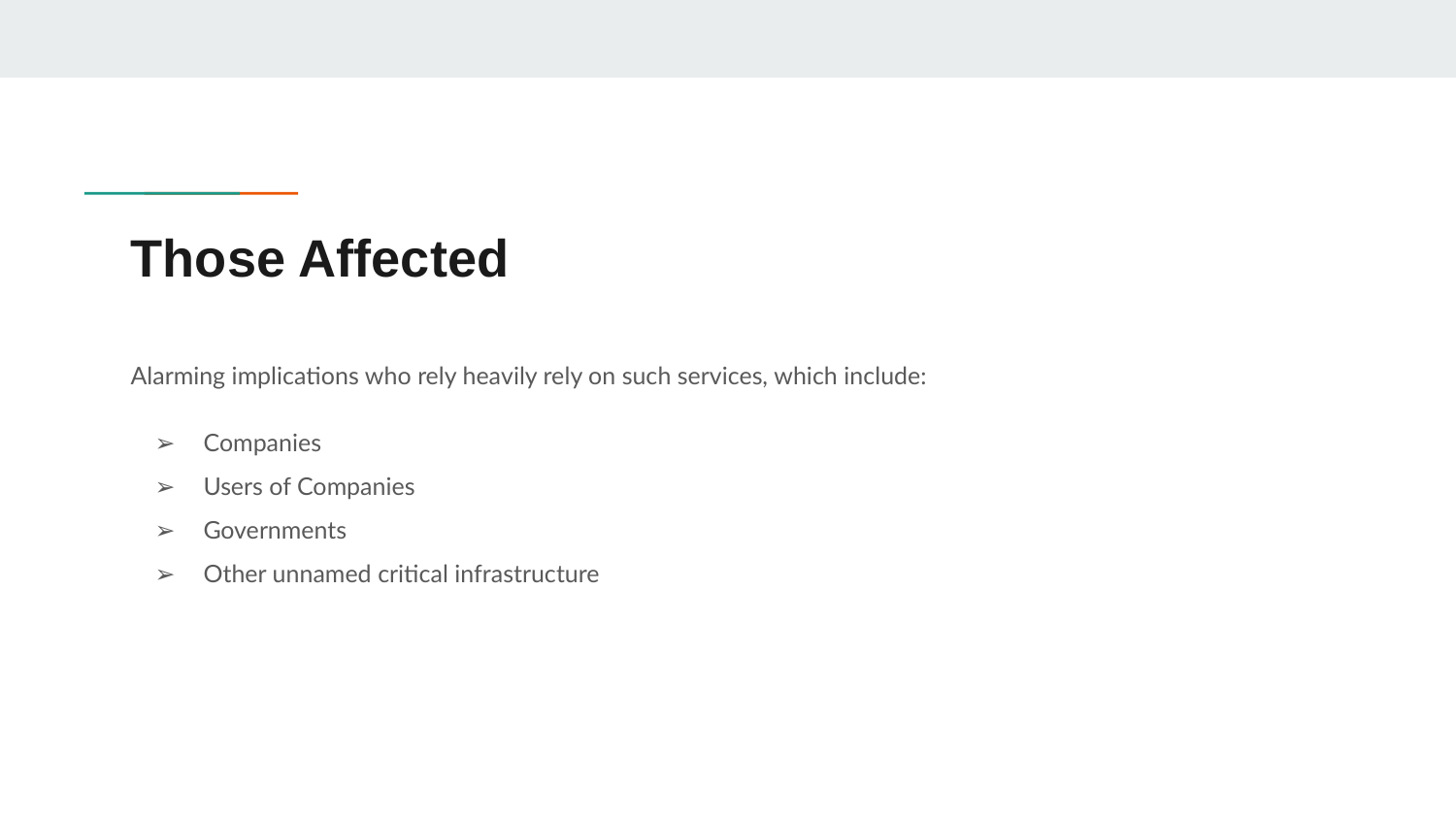

# Those Affected
Alarming implications who rely heavily rely on such services, which include:
Companies
Users of Companies
Governments
Other unnamed critical infrastructure